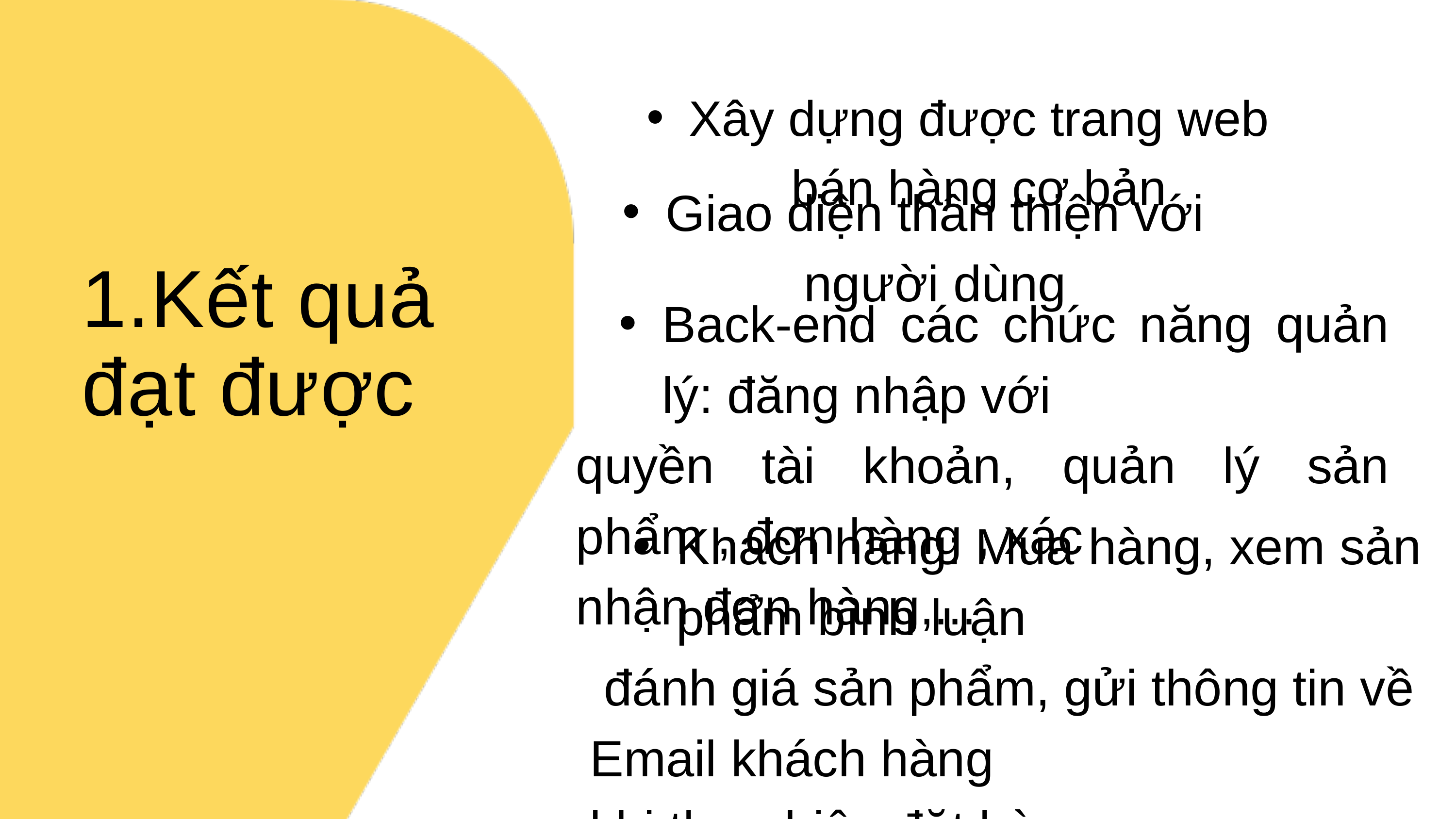

Xây dựng được trang web bán hàng cơ bản
Giao diện thân thiện với người dùng
1.Kết quả đạt được
Back-end các chức năng quản lý: đăng nhập với
quyền tài khoản, quản lý sản phẩm , đơn hàng , xác
nhận đơn hàng,...
Khách hàng: Mua hàng, xem sản phẩm bình luận
 đánh giá sản phẩm, gửi thông tin về Email khách hàng
khi thực hiện đặt hàng,...